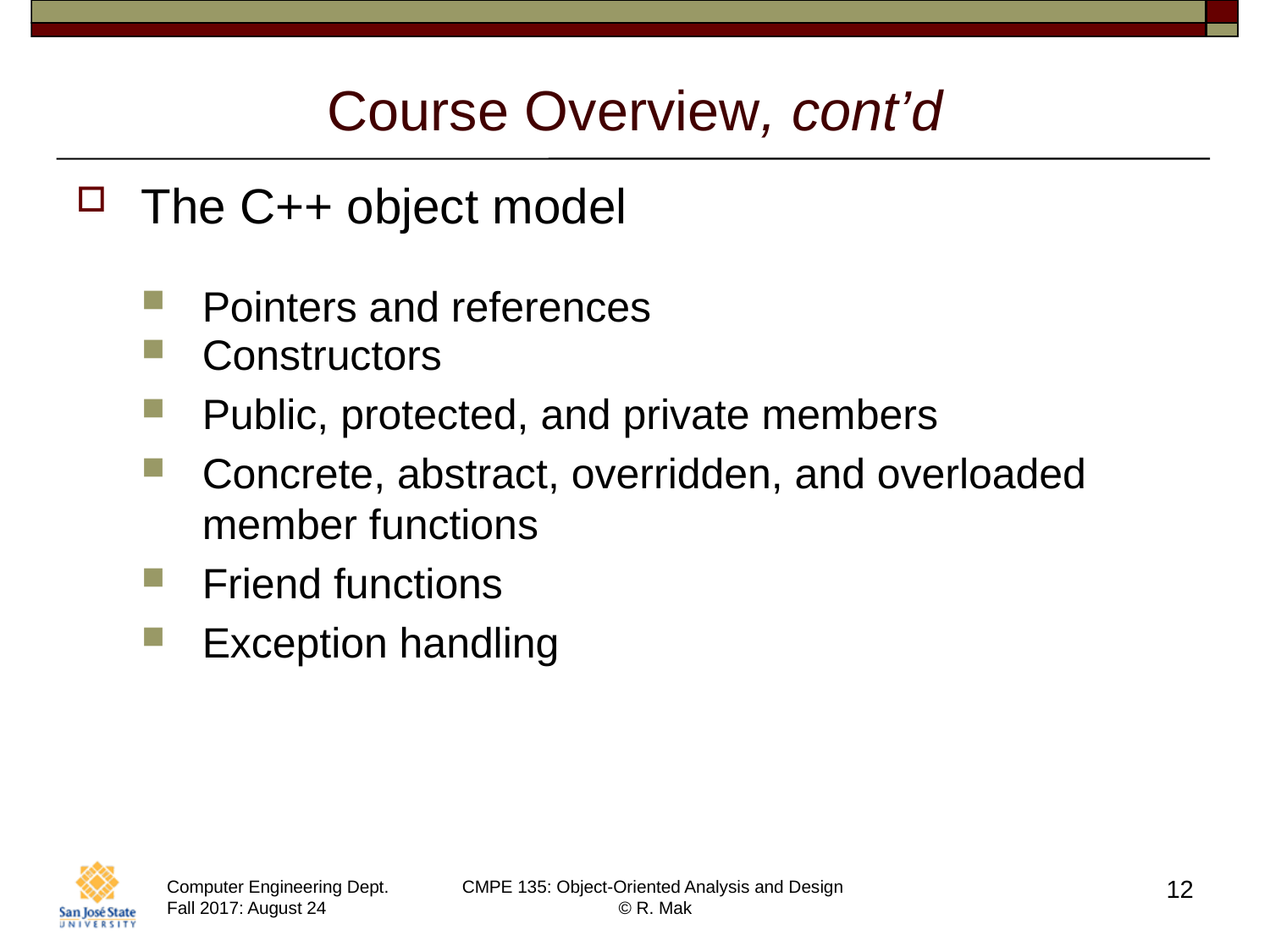

# Course Overview, cont’d
The C++ object model

Pointers and references
Constructors
Public, protected, and private members
Concrete, abstract, overridden, and overloaded member functions
Friend functions
Exception handling

12